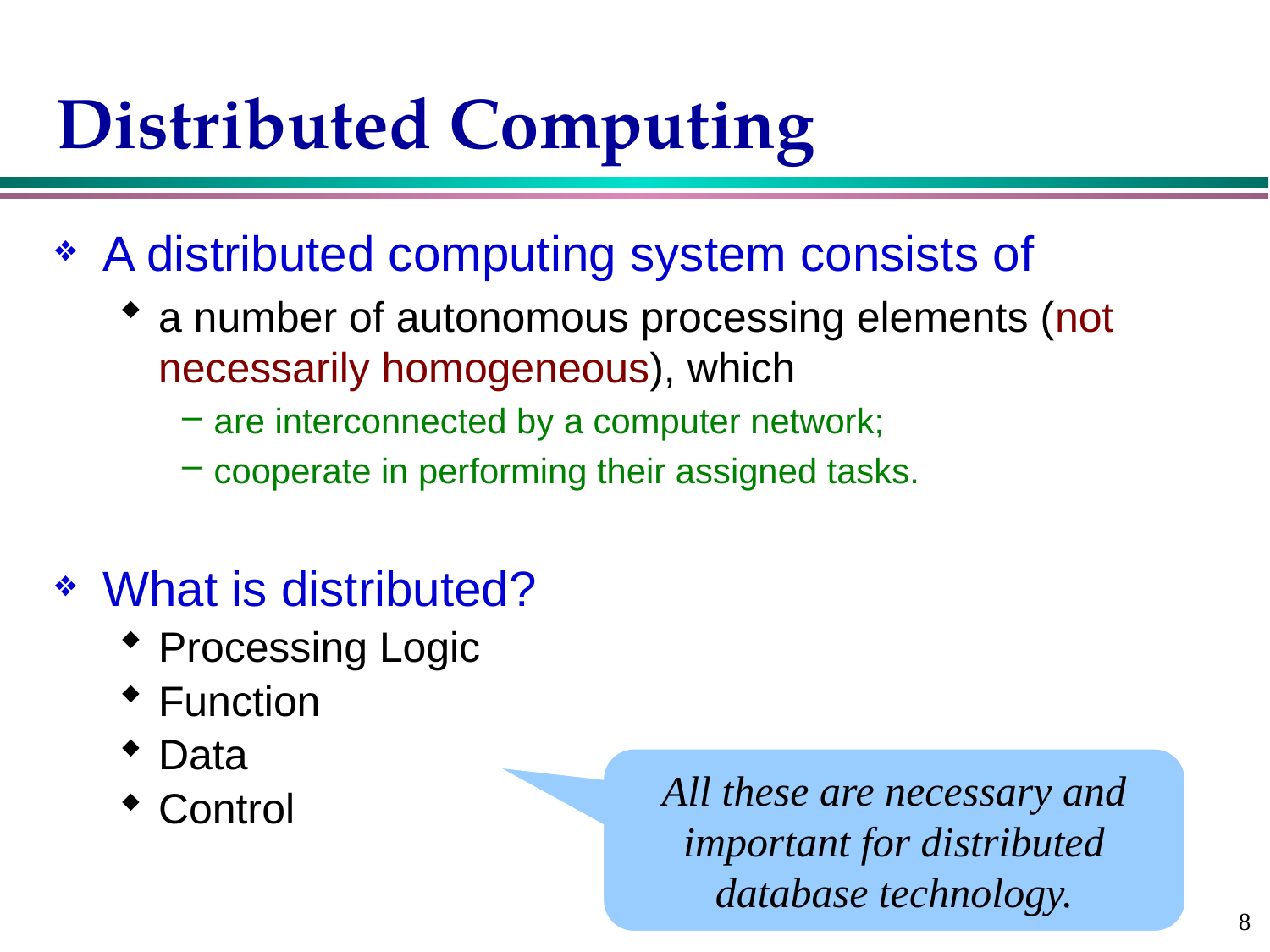

# Distributed Computing
A distributed computing system consists of
a number of autonomous processing elements (not necessarily homogeneous), which
are interconnected by a computer network;
cooperate in performing their assigned tasks.

What is distributed?
Processing Logic
Function
Data
Control
All these are necessary and important for distributed database technology.
8